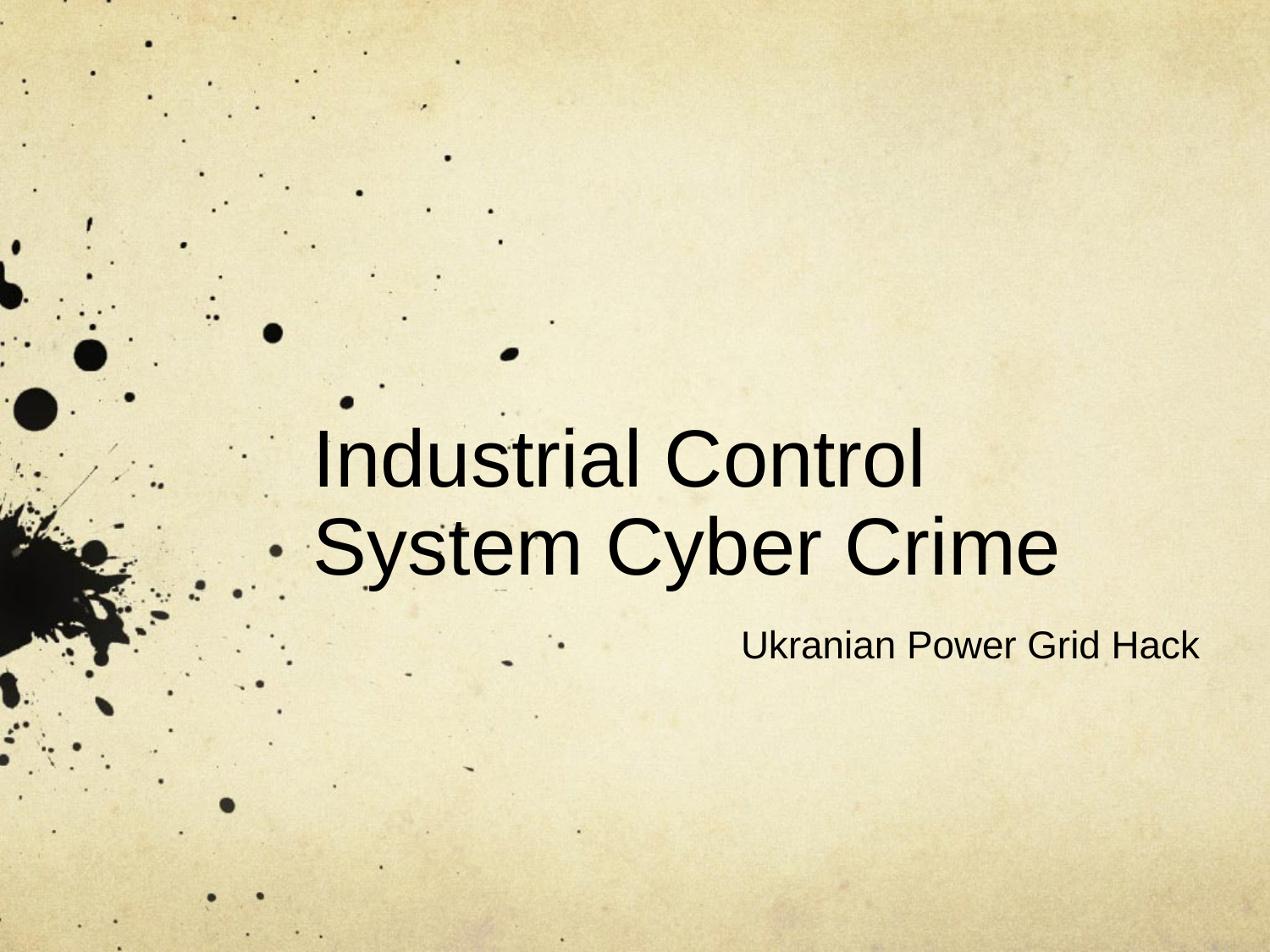

# Industrial Control System Cyber Crime
			Ukranian Power Grid Hack